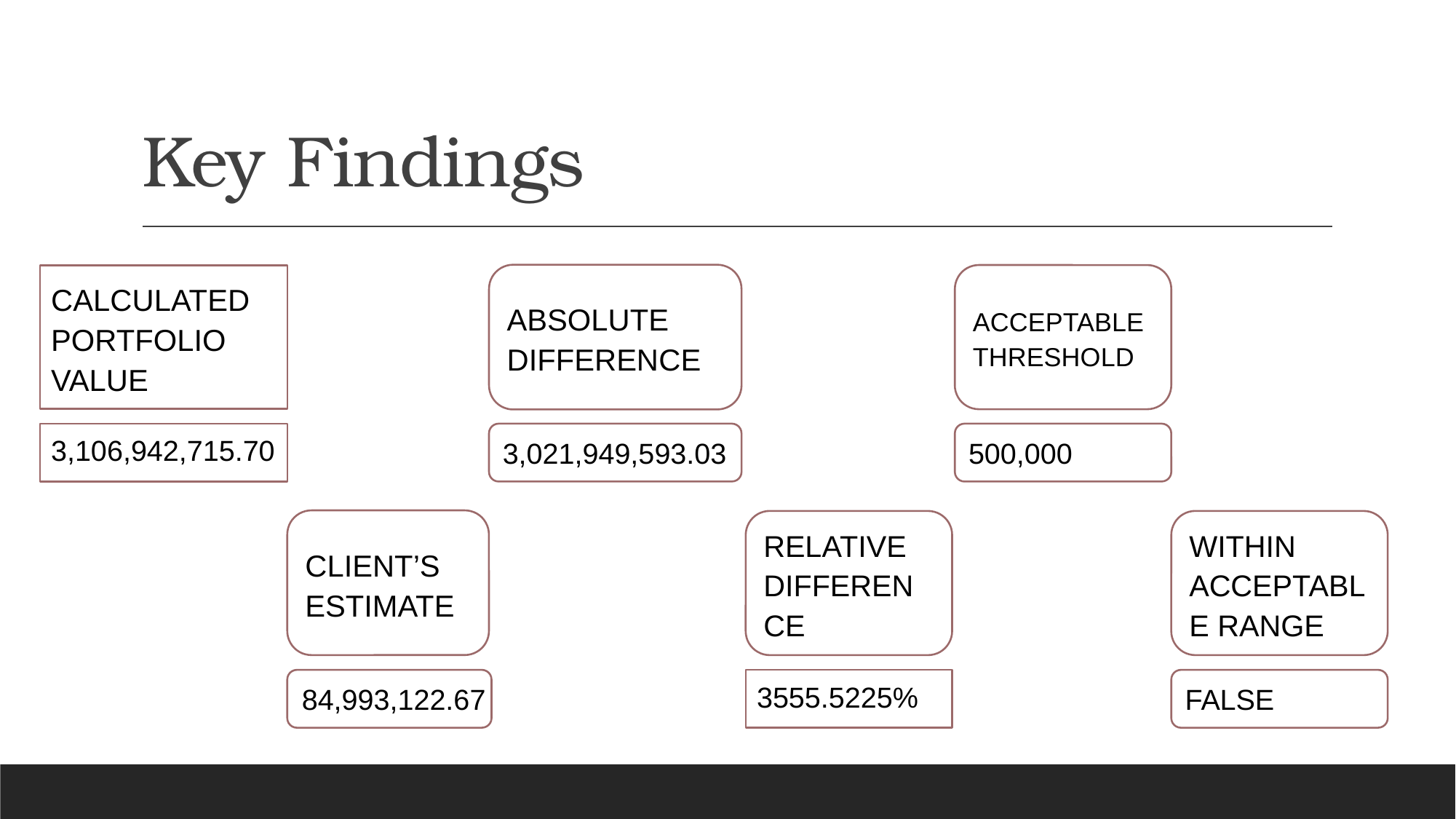

# Key Findings
Absolute Difference
Acceptable Threshold
Calculated Portfolio Value
500,000
3,106,942,715.70
3,021,949,593.03
Client’s estimate
Relative Difference
Within Acceptable Range
84,993,122.67

3555.5225%
FALSE